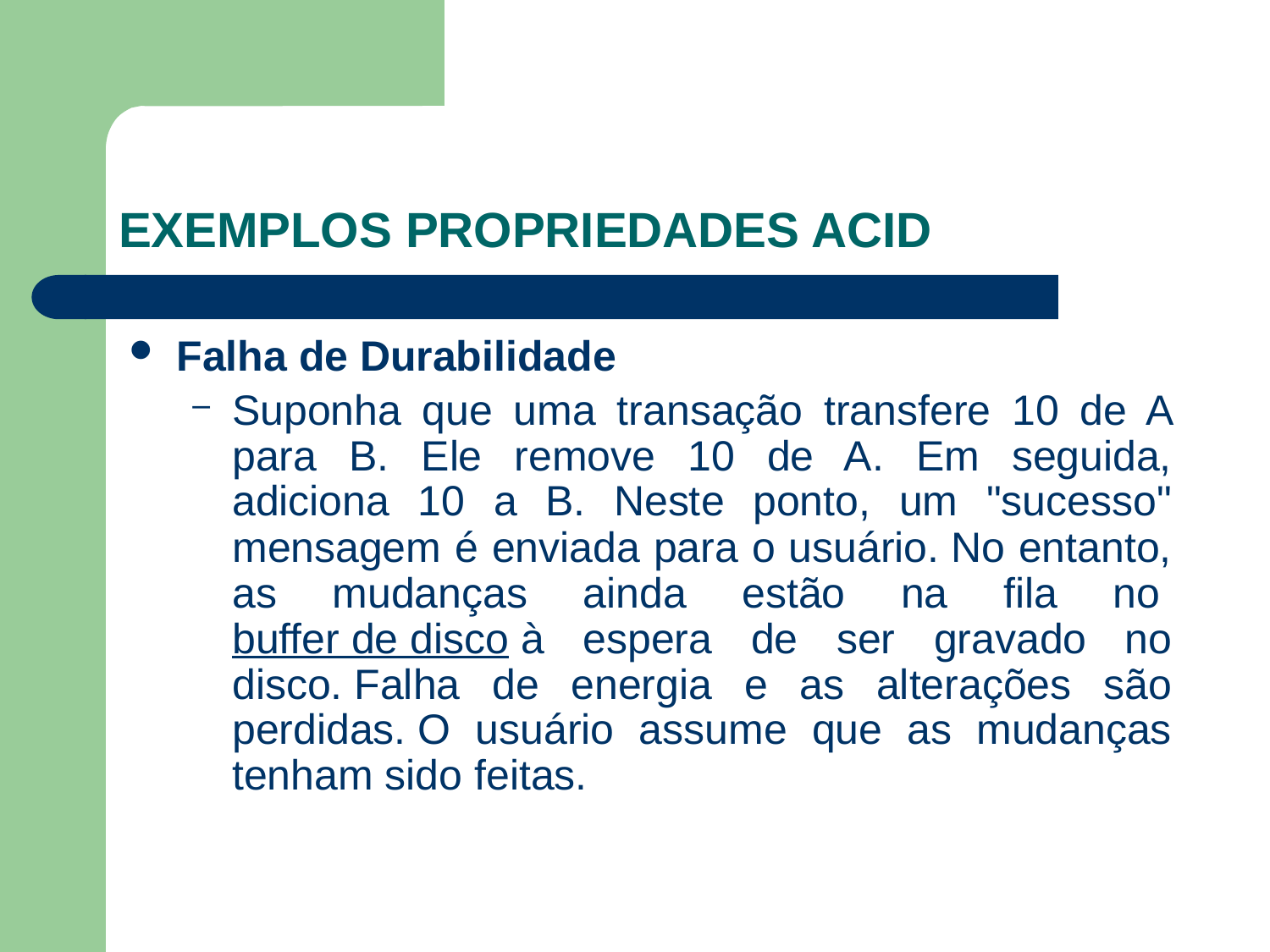

# EXEMPLOS PROPRIEDADES ACID
Falha de Durabilidade
Suponha que uma transação transfere 10 de A para B. Ele remove 10 de A. Em seguida, adiciona 10 a B. Neste ponto, um "sucesso" mensagem é enviada para o usuário. No entanto, as mudanças ainda estão na fila no buffer de disco à espera de ser gravado no disco. Falha de energia e as alterações são perdidas. O usuário assume que as mudanças tenham sido feitas.